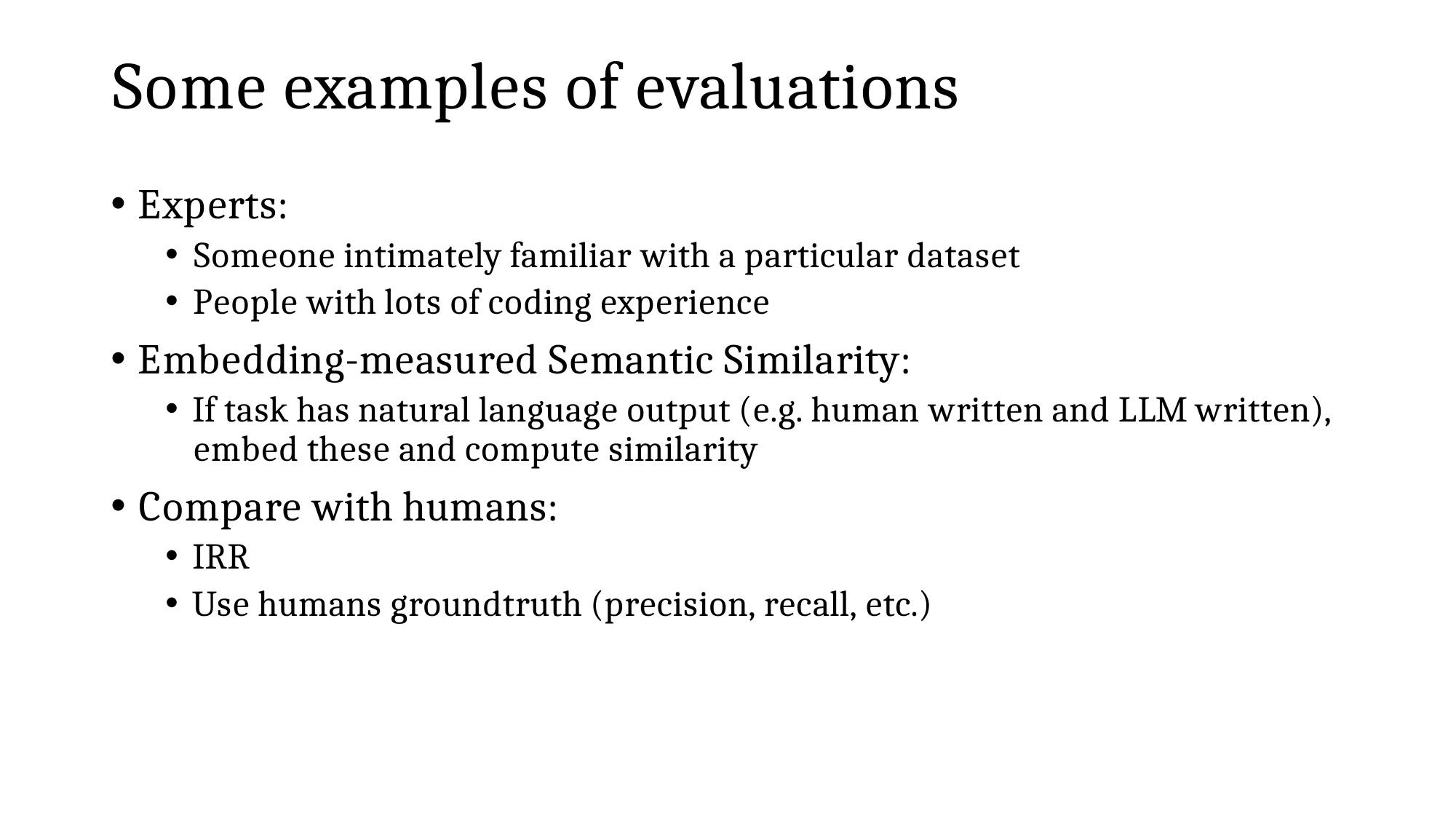

# Some examples of evaluations
Experts:
Someone intimately familiar with a particular dataset
People with lots of coding experience
Embedding-measured Semantic Similarity:
If task has natural language output (e.g. human written and LLM written), embed these and compute similarity
Compare with humans:
IRR
Use humans groundtruth (precision, recall, etc.)